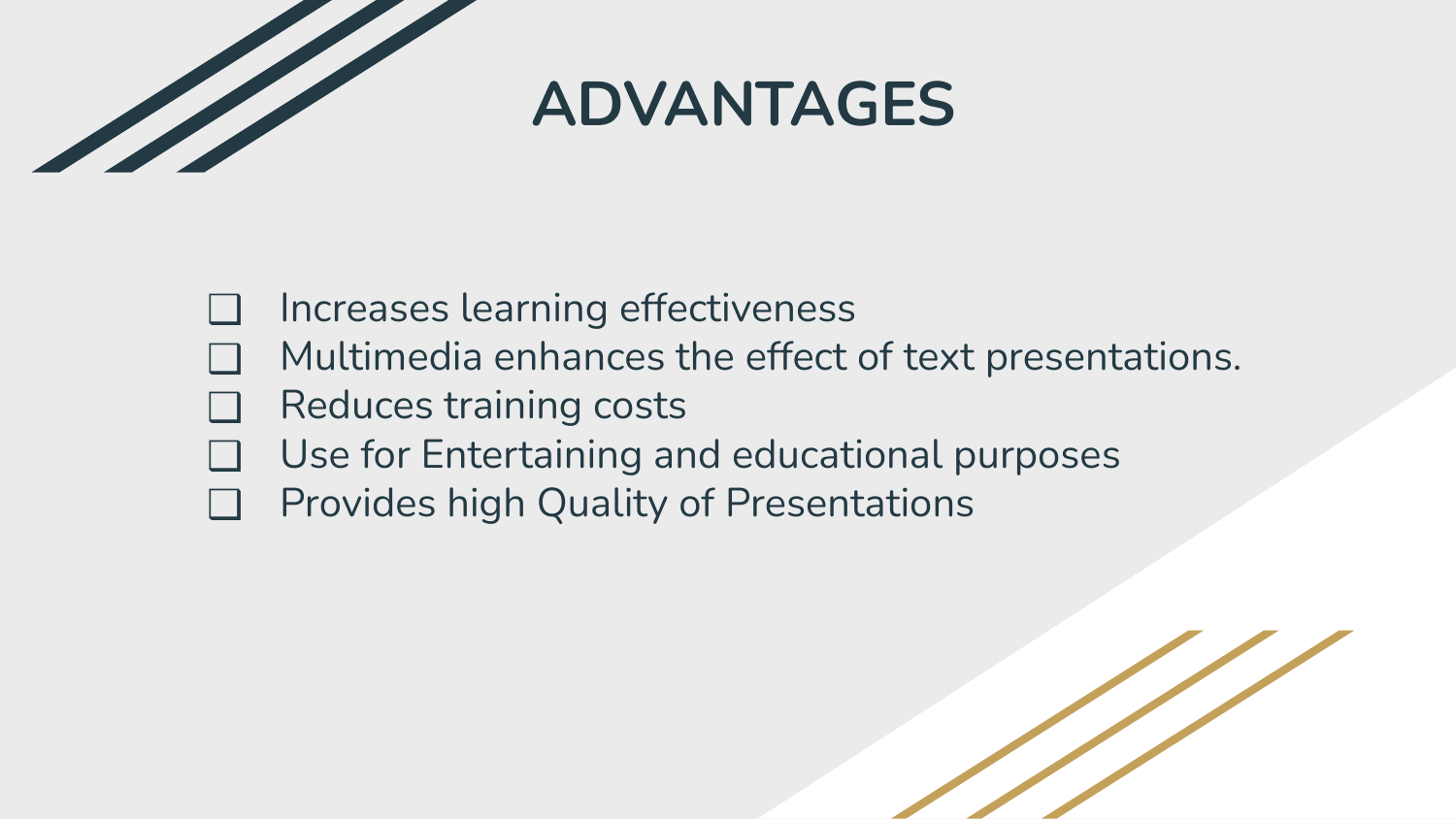

# ADVANTAGES
Increases learning effectiveness
Multimedia enhances the effect of text presentations.
Reduces training costs
Use for Entertaining and educational purposes
Provides high Quality of Presentations